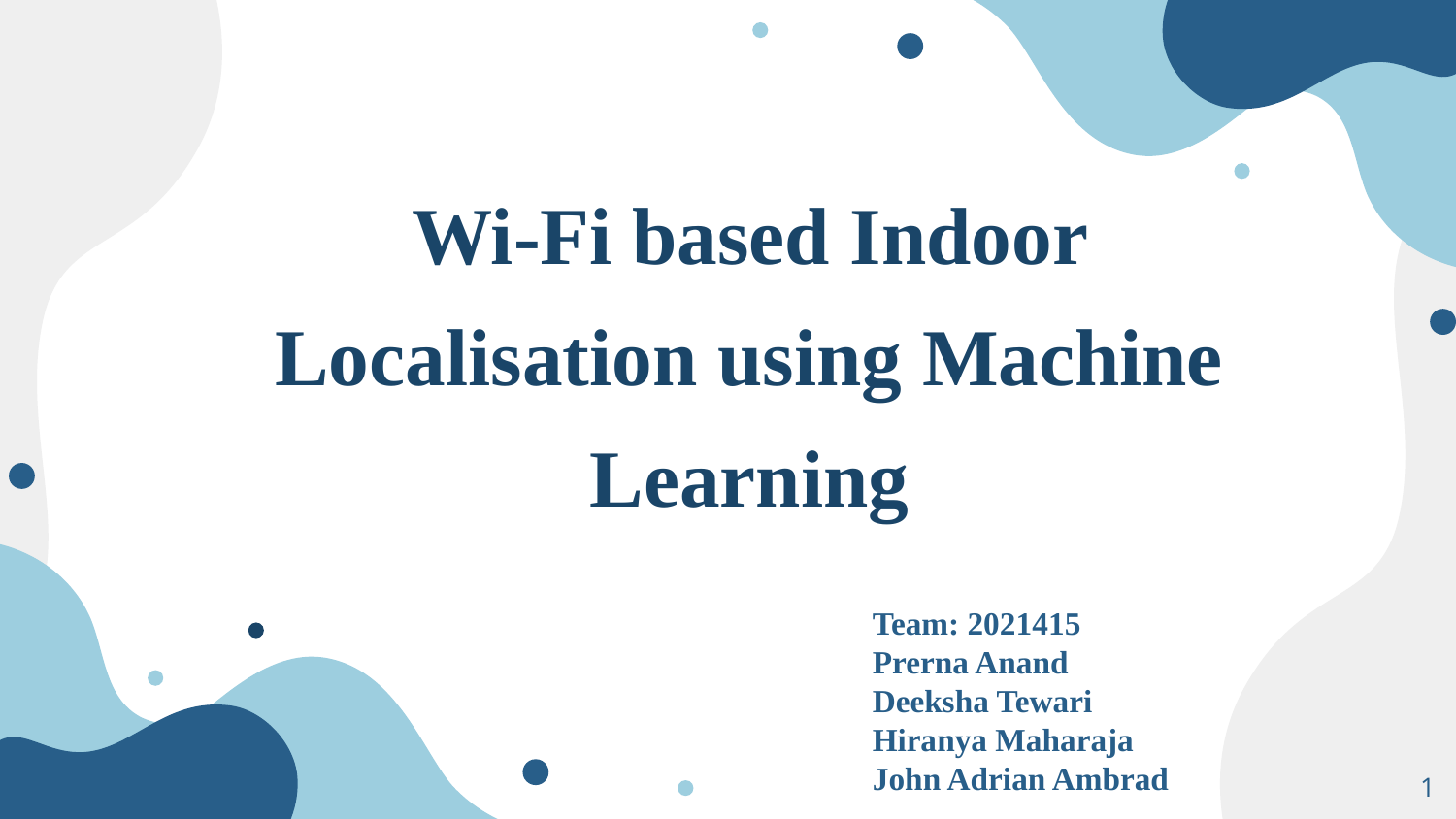

# Wi-Fi based Indoor Localisation using Machine Learning
Team: 2021415
Prerna Anand
Deeksha Tewari
Hiranya Maharaja
John Adrian Ambrad

1